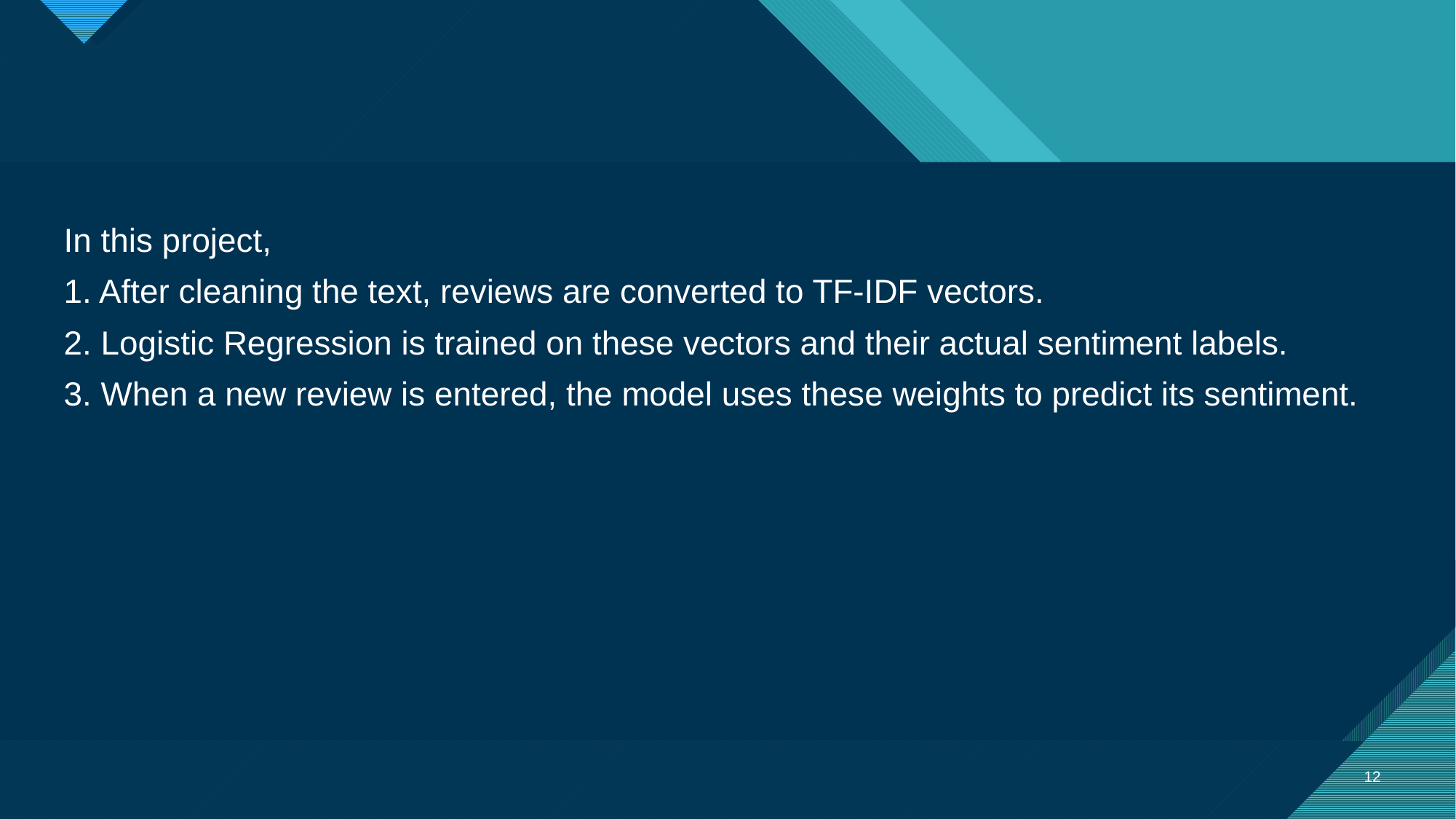

In this project,
1. After cleaning the text, reviews are converted to TF-IDF vectors.
2. Logistic Regression is trained on these vectors and their actual sentiment labels.
3. When a new review is entered, the model uses these weights to predict its sentiment.

12